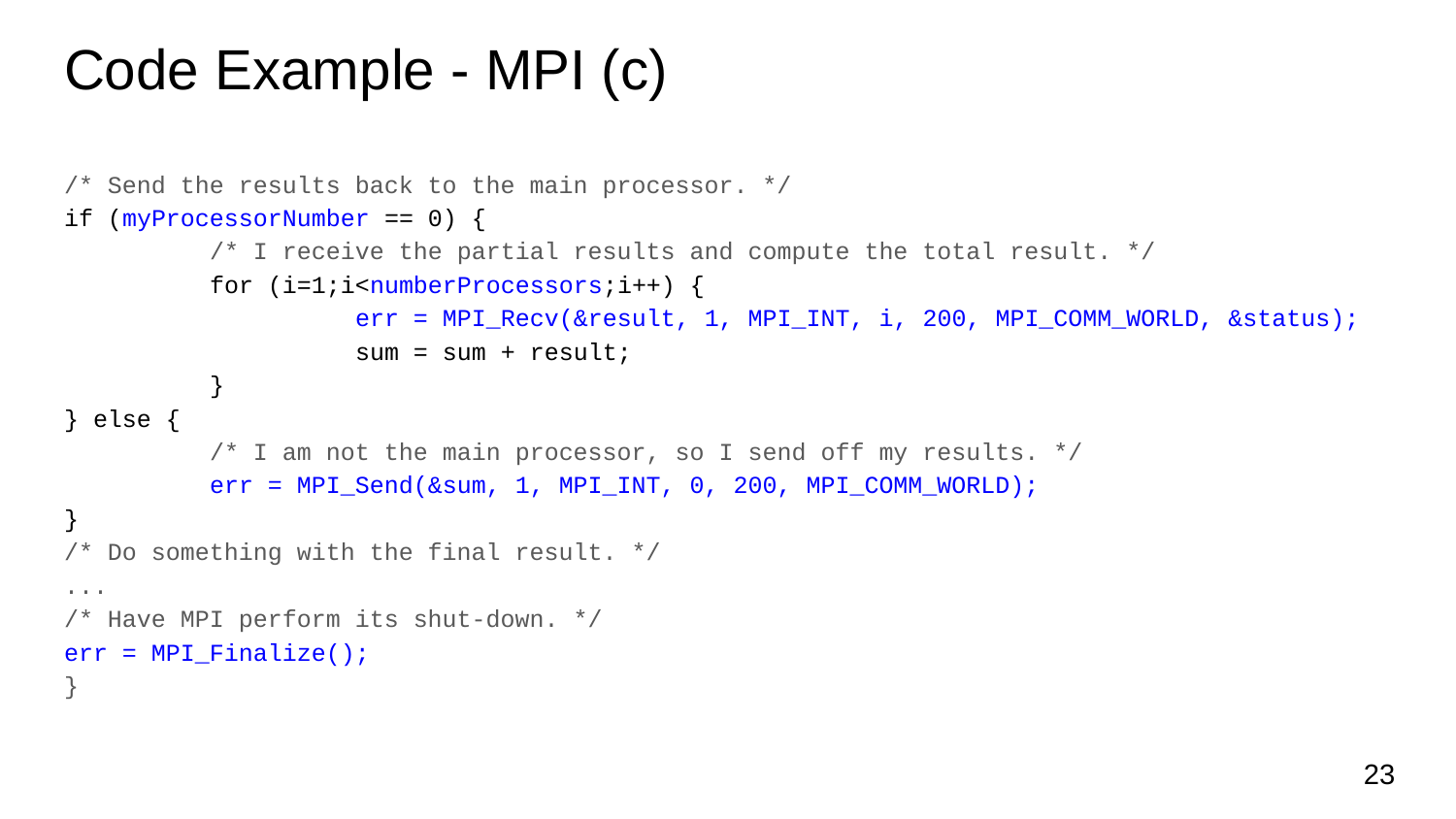

# Code Example - MPI (c)
/* Send the results back to the main processor. */
if (myProcessorNumber == 0) {
	/* I receive the partial results and compute the total result. */
	for (i=1;i<numberProcessors;i++) {
		err = MPI_Recv(&result, 1, MPI_INT, i, 200, MPI_COMM_WORLD, &status);
		sum = sum + result;
	}
} else {
	/* I am not the main processor, so I send off my results. */
	err = MPI_Send(&sum, 1, MPI_INT, 0, 200, MPI_COMM_WORLD);
}
/* Do something with the final result. */
...
/* Have MPI perform its shut-down. */
err = MPI_Finalize();
}

23